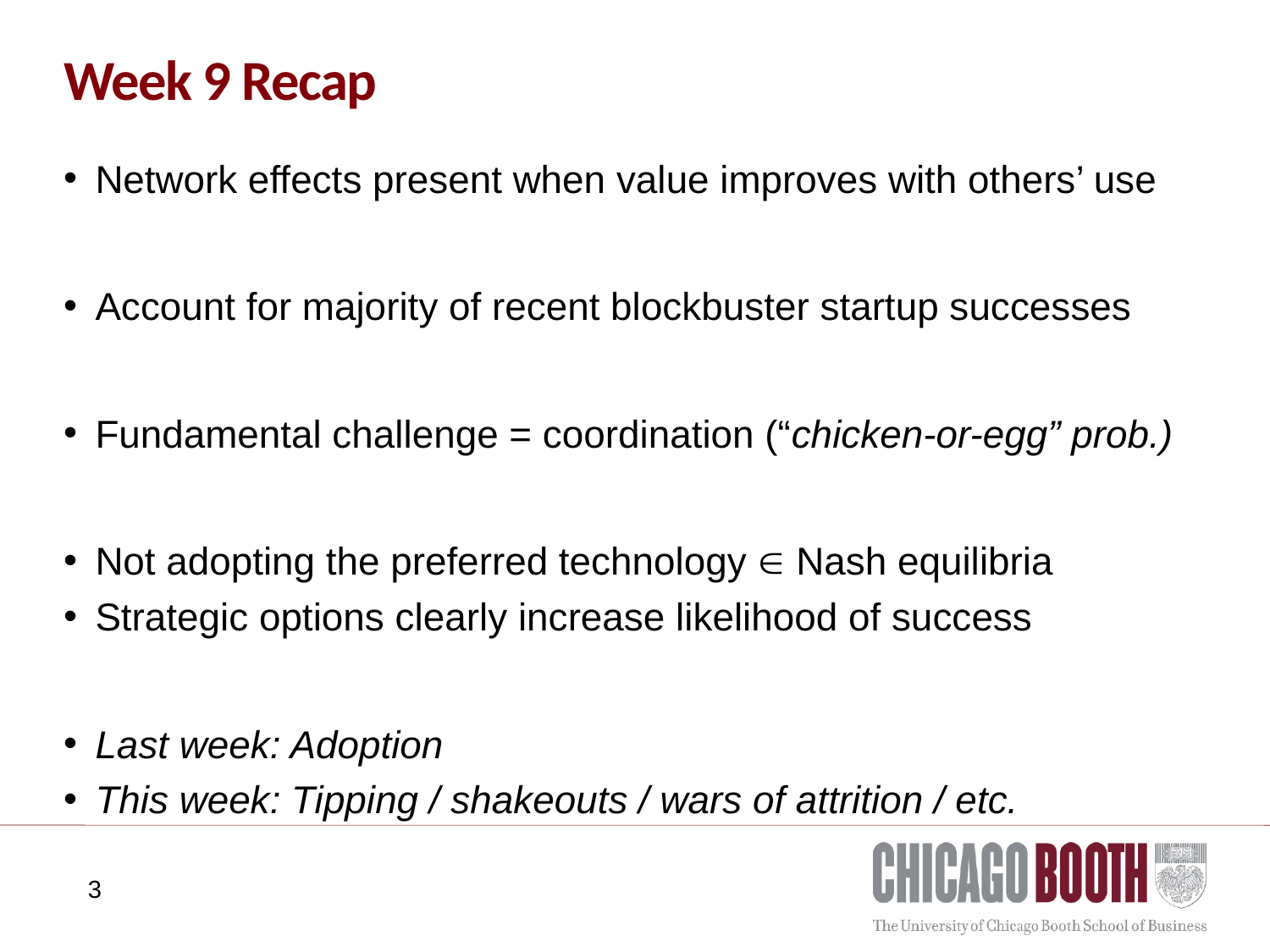

# Week 9 Recap
Network effects present when value improves with others’ use

Account for majority of recent blockbuster startup successes

Fundamental challenge = coordination (“chicken-or-egg” prob.)

Not adopting the preferred technology ∈ Nash equilibria
Strategic options clearly increase likelihood of success

Last week: Adoption
This week: Tipping / shakeouts / wars of attrition / etc.